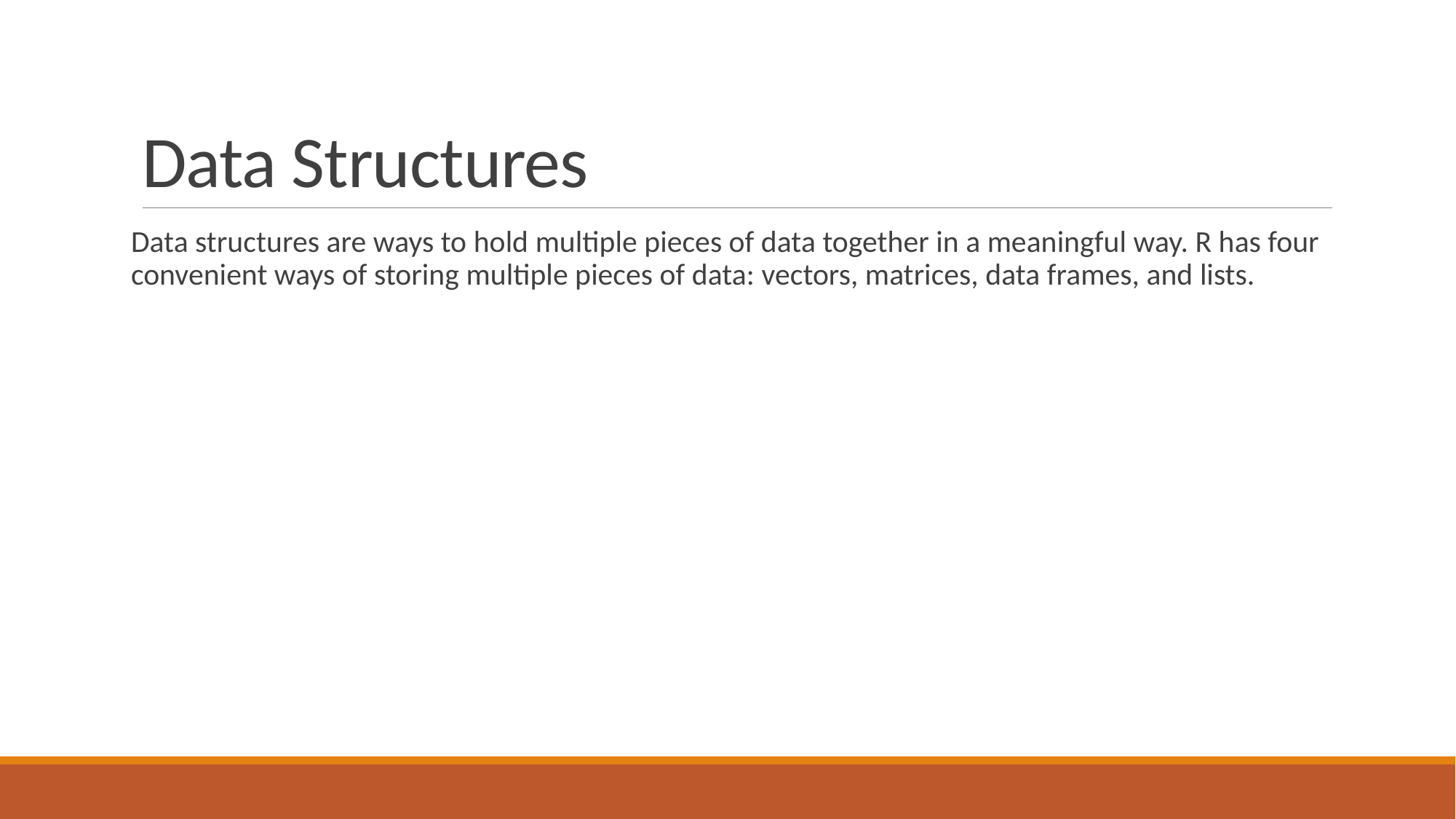

# Data Structures
Data structures are ways to hold multiple pieces of data together in a meaningful way. R has four convenient ways of storing multiple pieces of data: vectors, matrices, data frames, and lists.